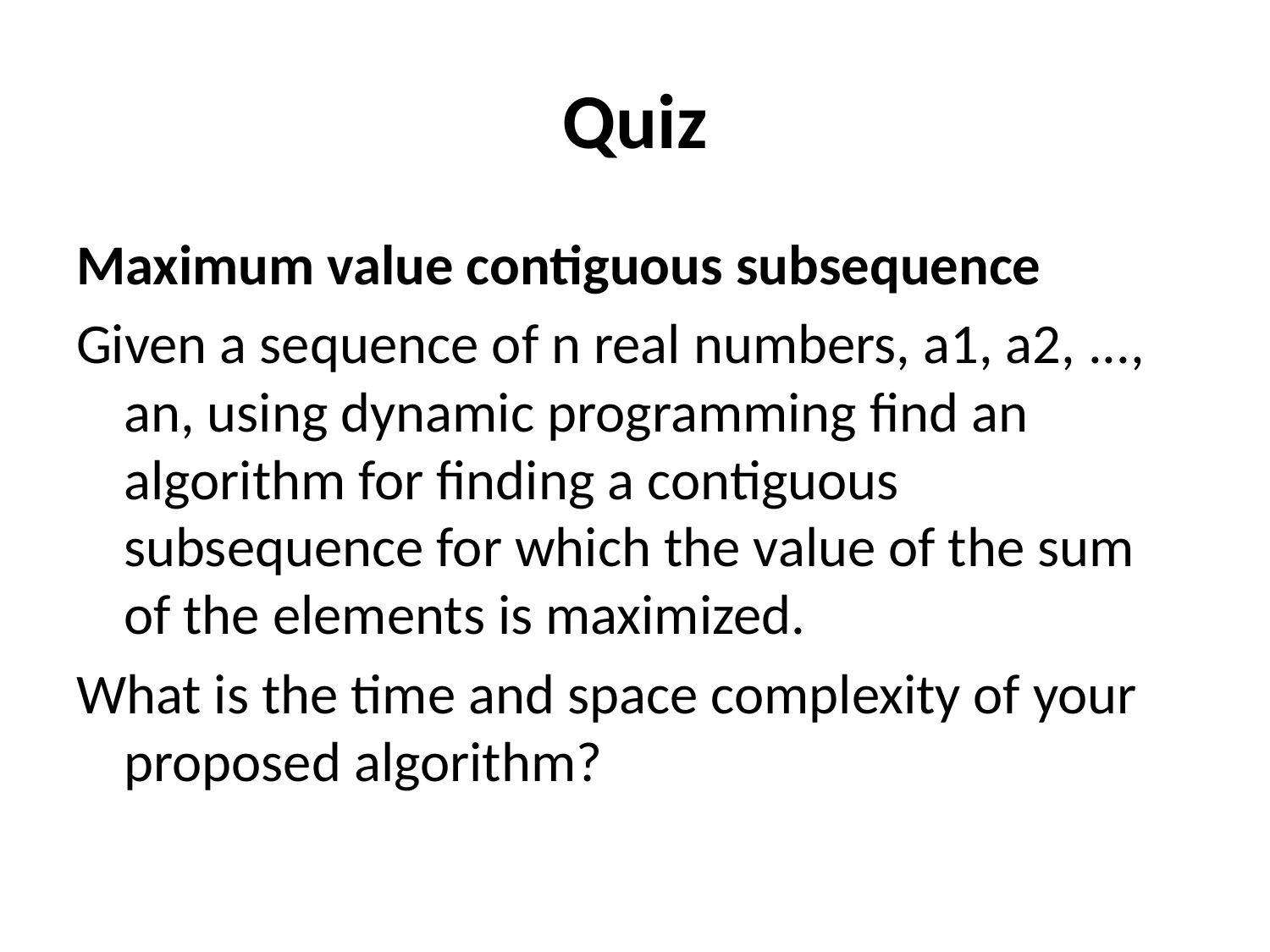

# Quiz
Maximum value contiguous subsequence
Given a sequence of n real numbers, a1, a2, ..., an, using dynamic programming find an algorithm for finding a contiguous subsequence for which the value of the sum of the elements is maximized.
What is the time and space complexity of your proposed algorithm?